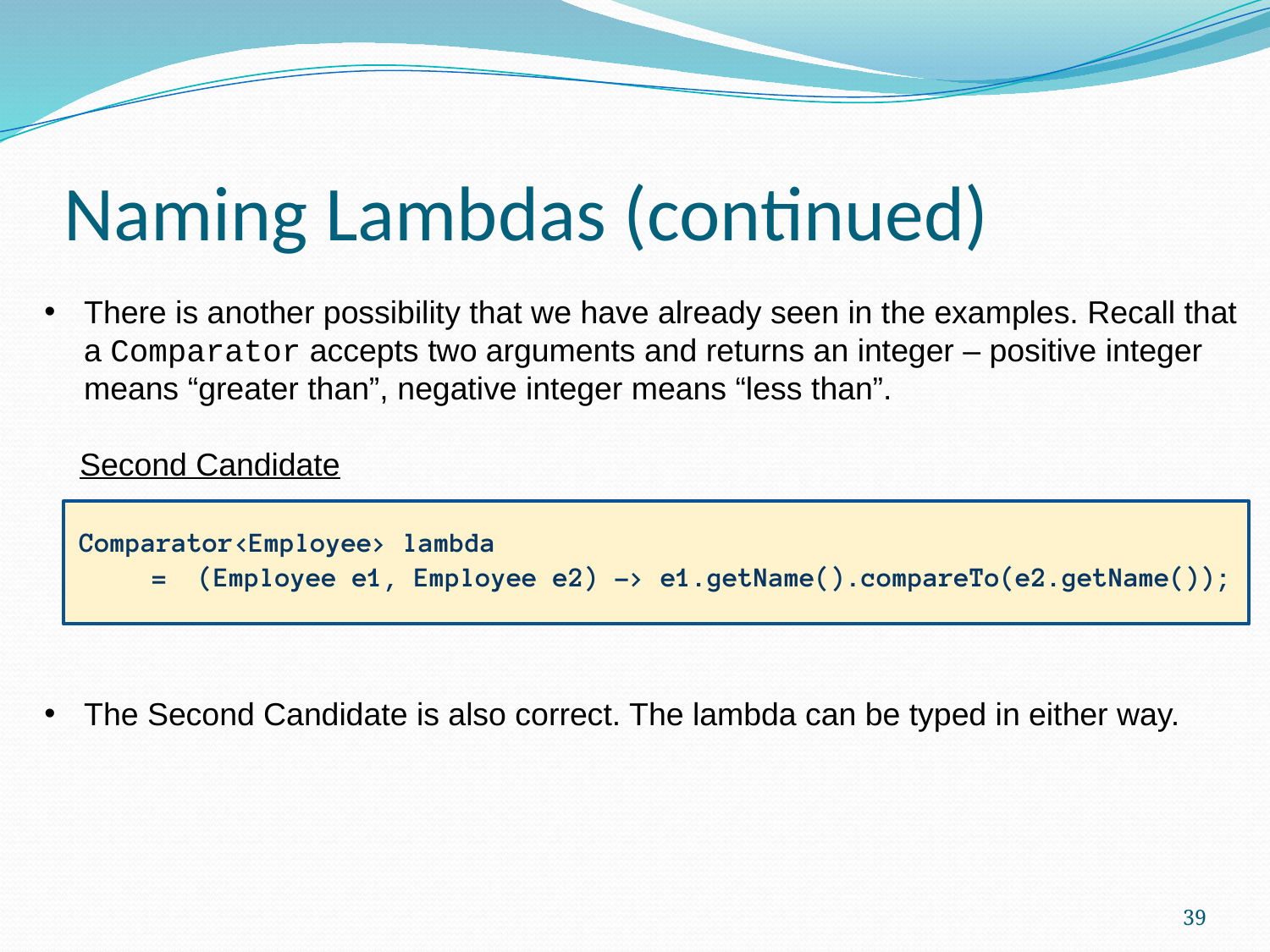

# Naming Lambdas (continued)
There is another possibility that we have already seen in the examples. Recall that a Comparator accepts two arguments and returns an integer – positive integer means “greater than”, negative integer means “less than”.

    Second Candidate
    Comparator<Employee> lambda
       =  (Employee e1, Employee e2) -> e1.getName().compareTo(e2.getName());

The Second Candidate is also correct. The lambda can be typed in either way.

39